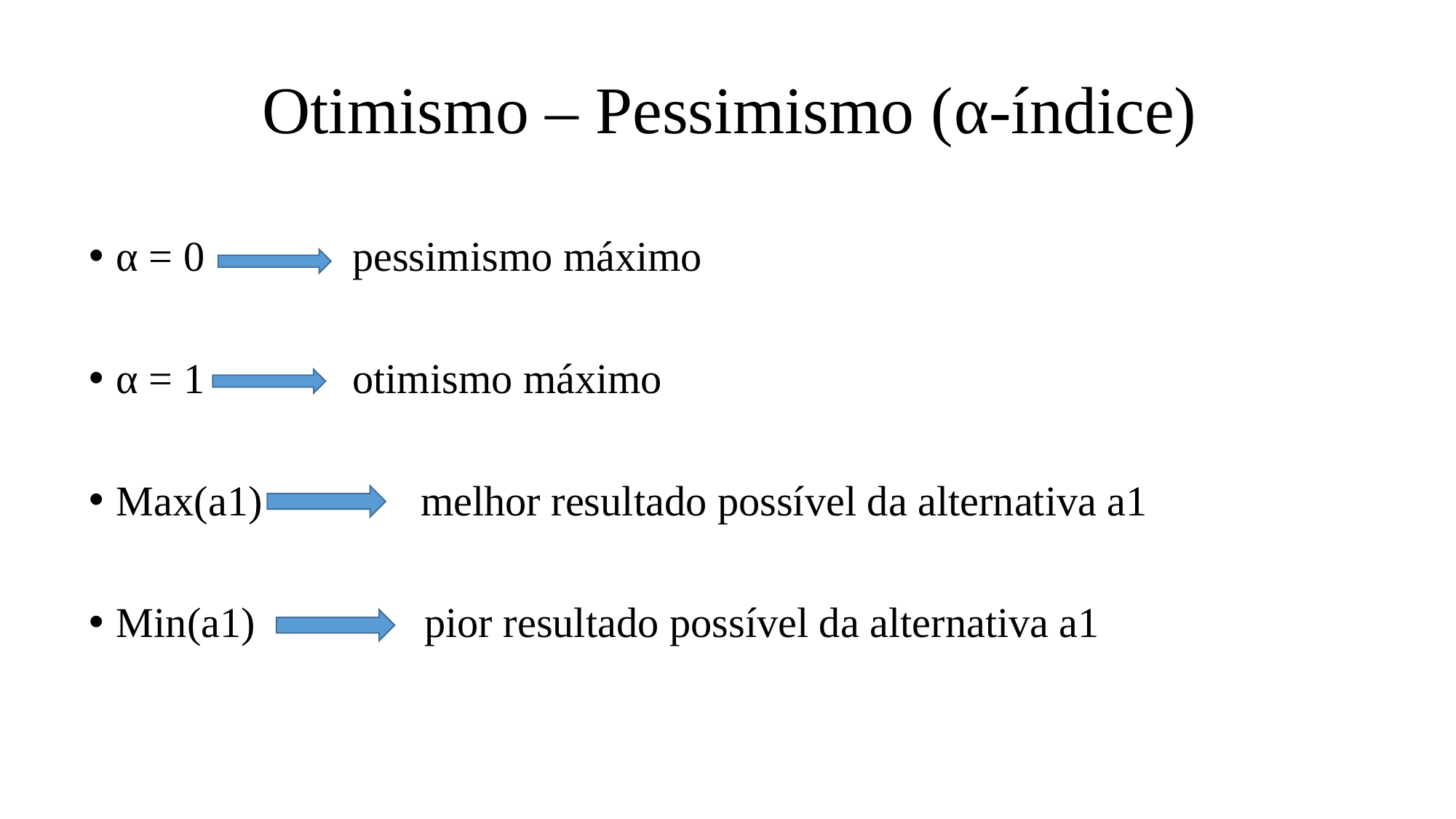

# Otimismo – Pessimismo (α-índice)
α = 0              pessimismo máximo

α = 1              otimismo máximo

Max(a1)               melhor resultado possível da alternativa a1

Min(a1)                pior resultado possível da alternativa a1